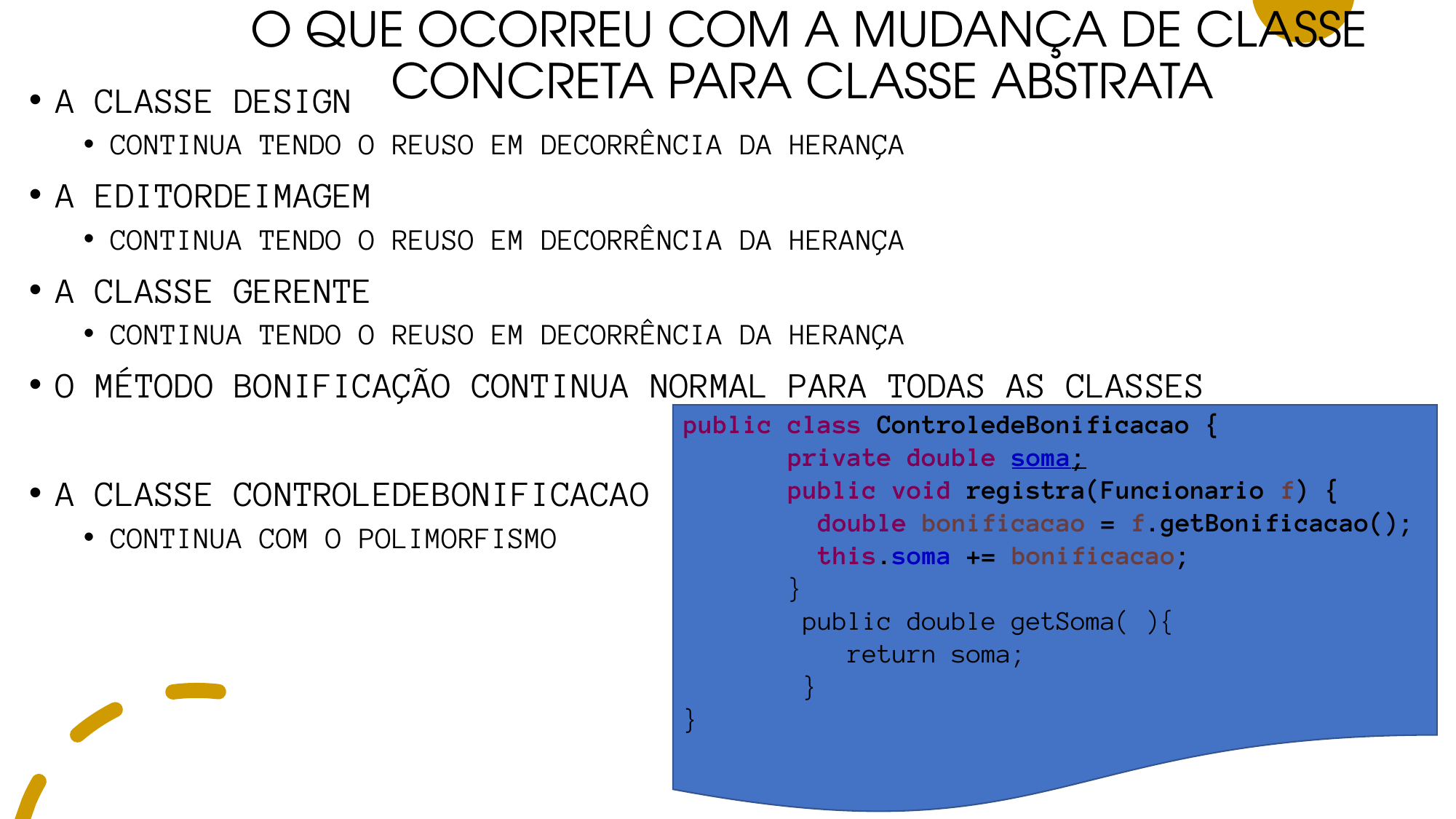

# O QUE OCORREU COM A MUDANÇA DE CLASSE CONCRETA PARA CLASSE ABSTRATA
A CLASSE DESIGN
CONTINUA TENDO O REUSO EM DECORRÊNCIA DA HERANÇA
A EDITORDEIMAGEM
CONTINUA TENDO O REUSO EM DECORRÊNCIA DA HERANÇA
A CLASSE GERENTE
CONTINUA TENDO O REUSO EM DECORRÊNCIA DA HERANÇA
O MÉTODO BONIFICAÇÃO CONTINUA NORMAL PARA TODAS AS CLASSES

A CLASSE CONTROLEDEBONIFICACAO
CONTINUA COM O POLIMORFISMO
public class ControledeBonificacao {
       private double soma;
       public void registra(Funcionario f) {
         double bonificacao = f.getBonificacao();
         this.soma += bonificacao;
       }
        public double getSoma( ){
           return soma;
        }
}